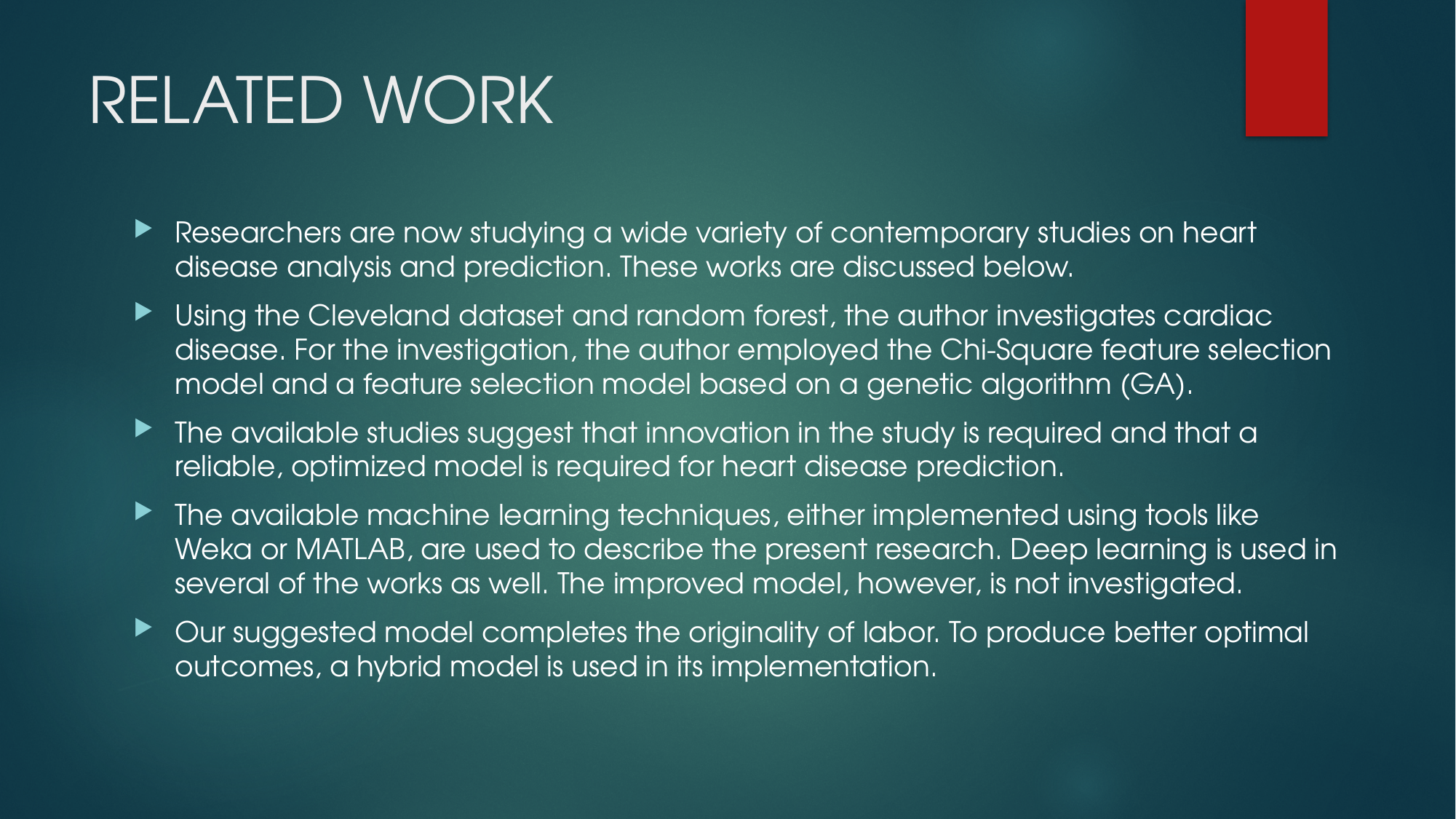

# RELATED WORK
Researchers are now studying a wide variety of contemporary studies on heart disease analysis and prediction. These works are discussed below.
Using the Cleveland dataset and random forest, the author investigates cardiac disease. For the investigation, the author employed the Chi-Square feature selection model and a feature selection model based on a genetic algorithm (GA).
The available studies suggest that innovation in the study is required and that a reliable, optimized model is required for heart disease prediction.
The available machine learning techniques, either implemented using tools like Weka or MATLAB, are used to describe the present research. Deep learning is used in several of the works as well. The improved model, however, is not investigated.
Our suggested model completes the originality of labor. To produce better optimal outcomes, a hybrid model is used in its implementation.